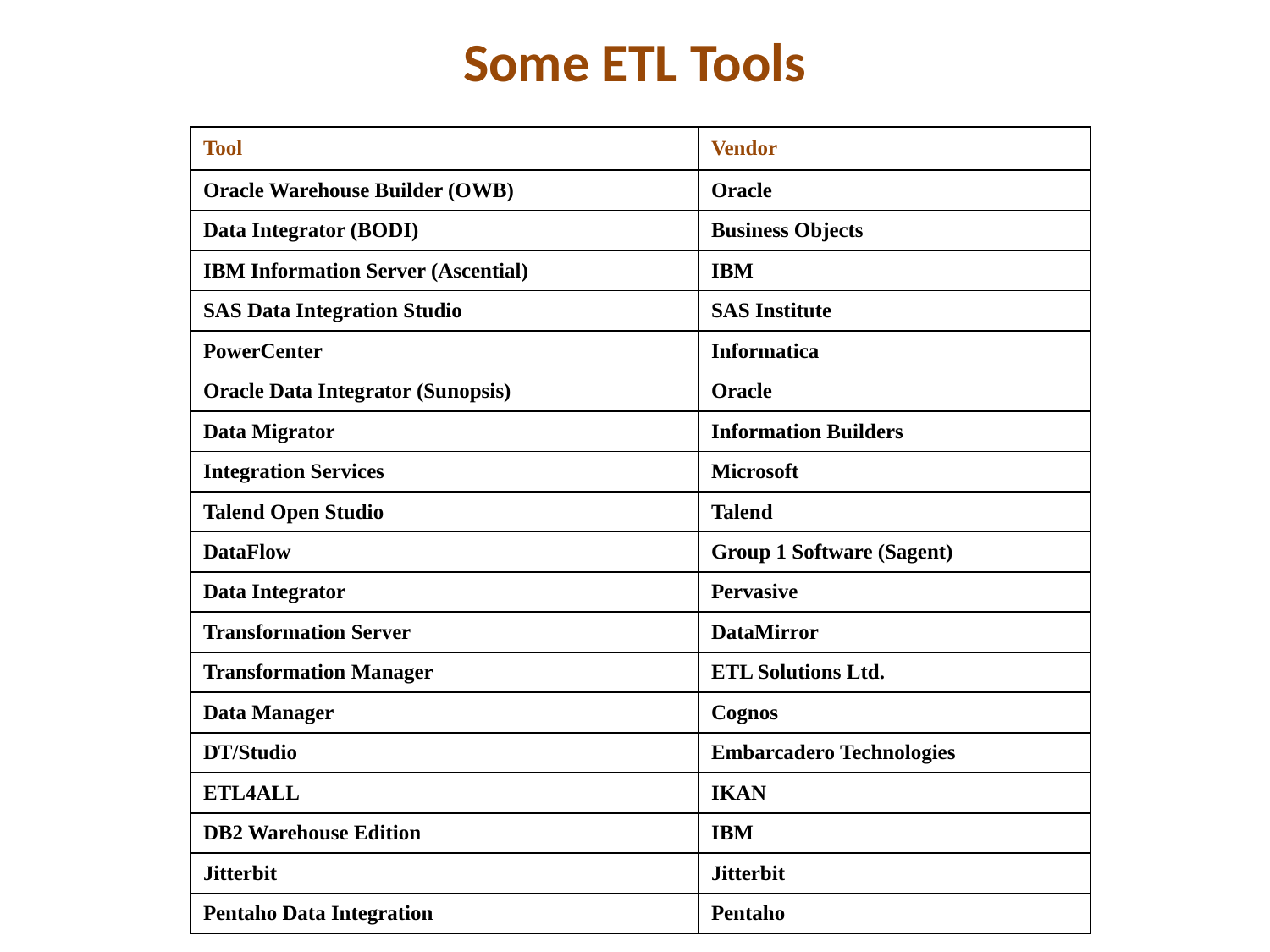

# Some ETL Tools
| Tool | Vendor |
| --- | --- |
| Oracle Warehouse Builder (OWB) | Oracle |
| Data Integrator (BODI) | Business Objects |
| IBM Information Server (Ascential) | IBM |
| SAS Data Integration Studio | SAS Institute |
| PowerCenter | Informatica |
| Oracle Data Integrator (Sunopsis) | Oracle |
| Data Migrator | Information Builders |
| Integration Services | Microsoft |
| Talend Open Studio | Talend |
| DataFlow | Group 1 Software (Sagent) |
| Data Integrator | Pervasive |
| Transformation Server | DataMirror |
| Transformation Manager | ETL Solutions Ltd. |
| Data Manager | Cognos |
| DT/Studio | Embarcadero Technologies |
| ETL4ALL | IKAN |
| DB2 Warehouse Edition | IBM |
| Jitterbit | Jitterbit |
| Pentaho Data Integration | Pentaho |